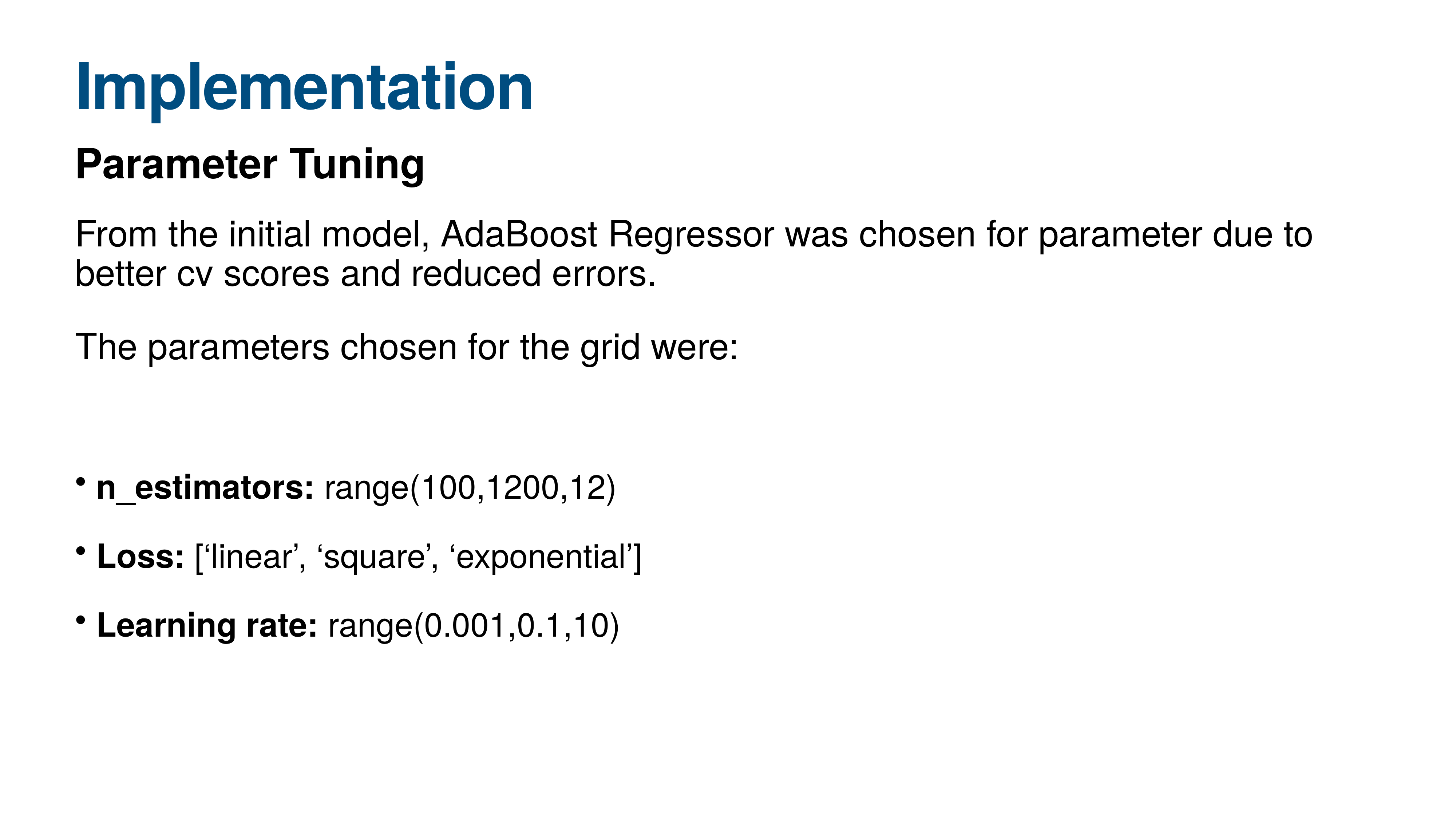

# Implementation
Parameter Tuning
From the initial model, AdaBoost Regressor was chosen for parameter due to better cv scores and reduced errors.
The parameters chosen for the grid were:

 n_estimators: range(100,1200,12)
 Loss: [‘linear’, ‘square’, ‘exponential’]
 Learning rate: range(0.001,0.1,10)